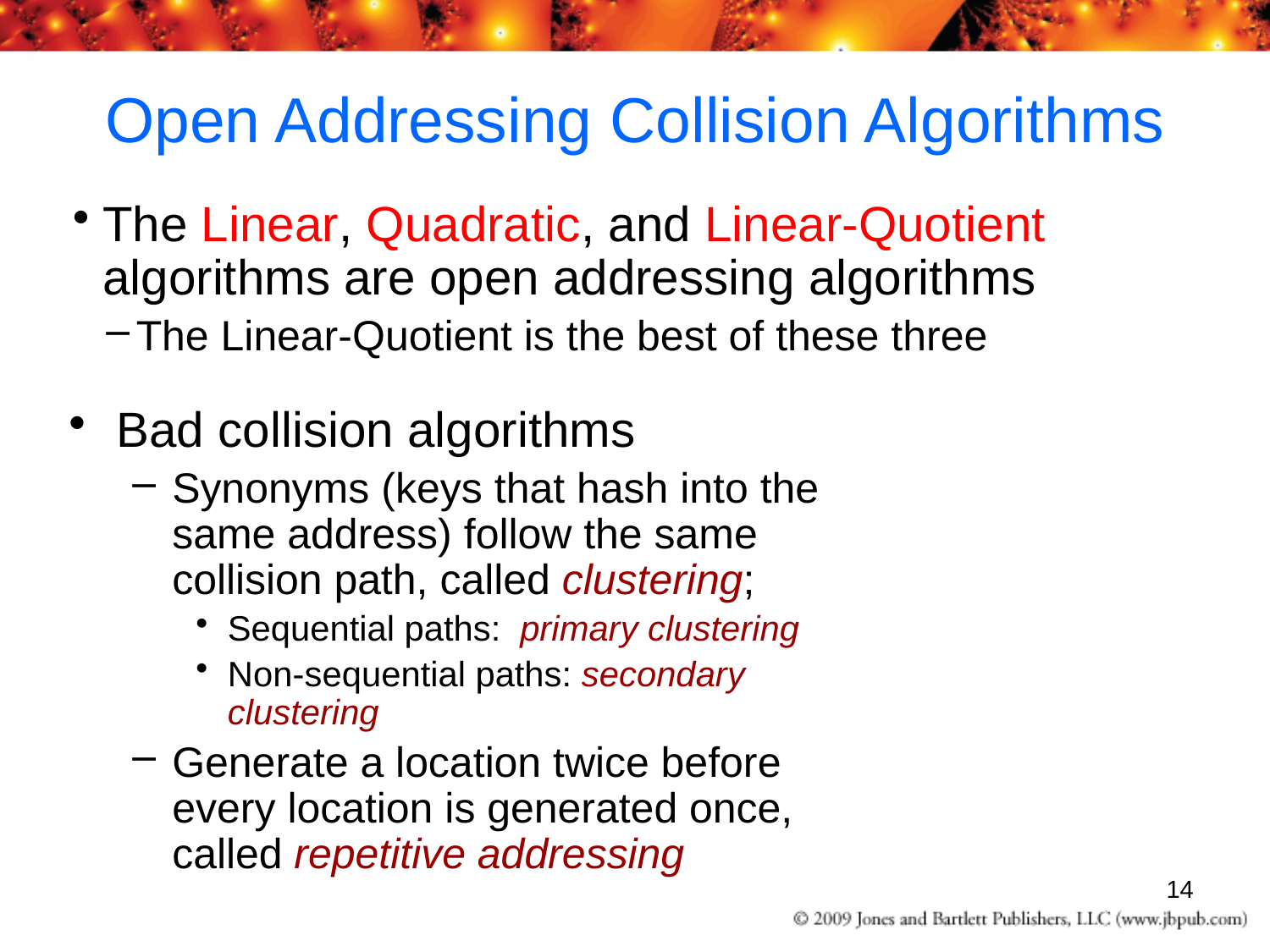

# Open Addressing Collision Algorithms
The Linear, Quadratic, and Linear-Quotient  algorithms are open addressing algorithms
The Linear-Quotient is the best of these three
Bad collision algorithms
Synonyms (keys that hash into the same address) follow the same collision path, called clustering;
Sequential paths:  primary clustering
Non-sequential paths: secondary clustering
Generate a location twice before every location is generated once, called repetitive addressing
14